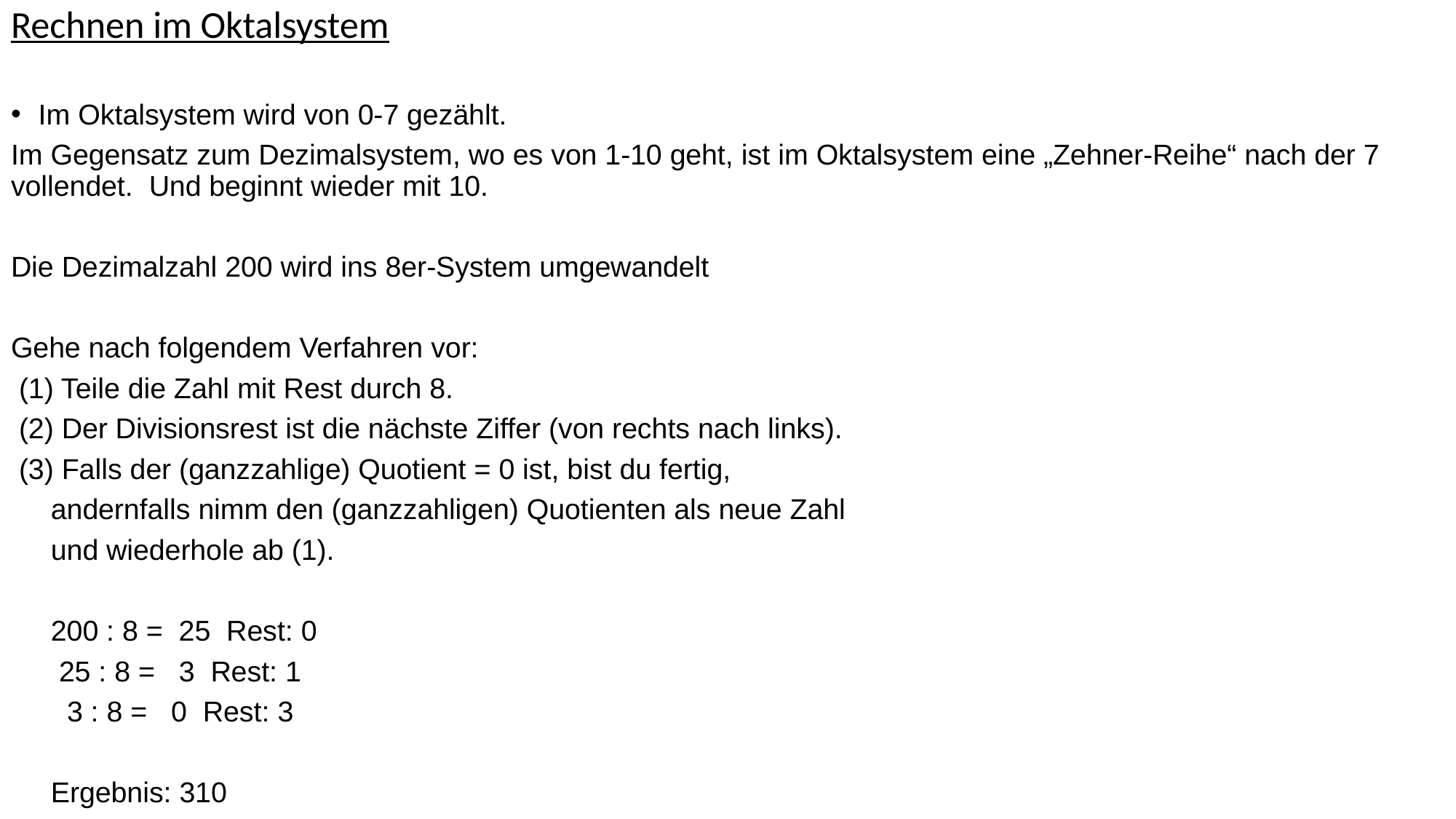

# Rechnen im Oktalsystem
Im Oktalsystem wird von 0-7 gezählt.
Im Gegensatz zum Dezimalsystem, wo es von 1-10 geht, ist im Oktalsystem eine „Zehner-Reihe“ nach der 7 vollendet.  Und beginnt wieder mit 10.

Die Dezimalzahl 200 wird ins 8er-System umgewandelt

Gehe nach folgendem Verfahren vor:
 (1) Teile die Zahl mit Rest durch 8.
 (2) Der Divisionsrest ist die nächste Ziffer (von rechts nach links).
 (3) Falls der (ganzzahlige) Quotient = 0 ist, bist du fertig,
     andernfalls nimm den (ganzzahligen) Quotienten als neue Zahl
     und wiederhole ab (1).

     200 : 8 =  25  Rest: 0
      25 : 8 =   3  Rest: 1
       3 : 8 =   0  Rest: 3

     Ergebnis: 310